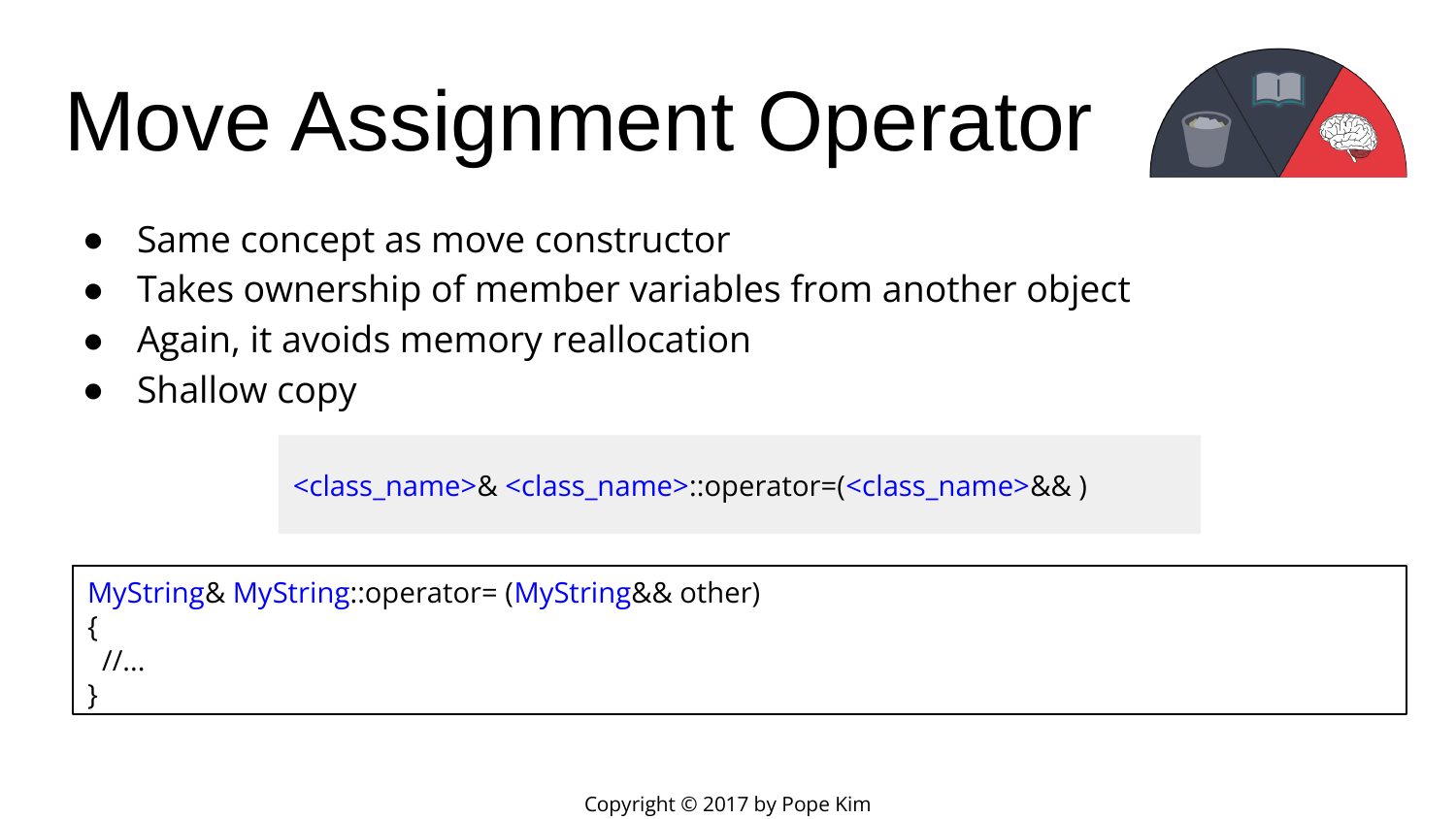

# Move Assignment Operator
Same concept as move constructor
Takes ownership of member variables from another object
Again, it avoids memory reallocation
Shallow copy
<class_name>& <class_name>::operator=(<class_name>&& )
MyString& MyString::operator= (MyString&& other)
{
  //...
}